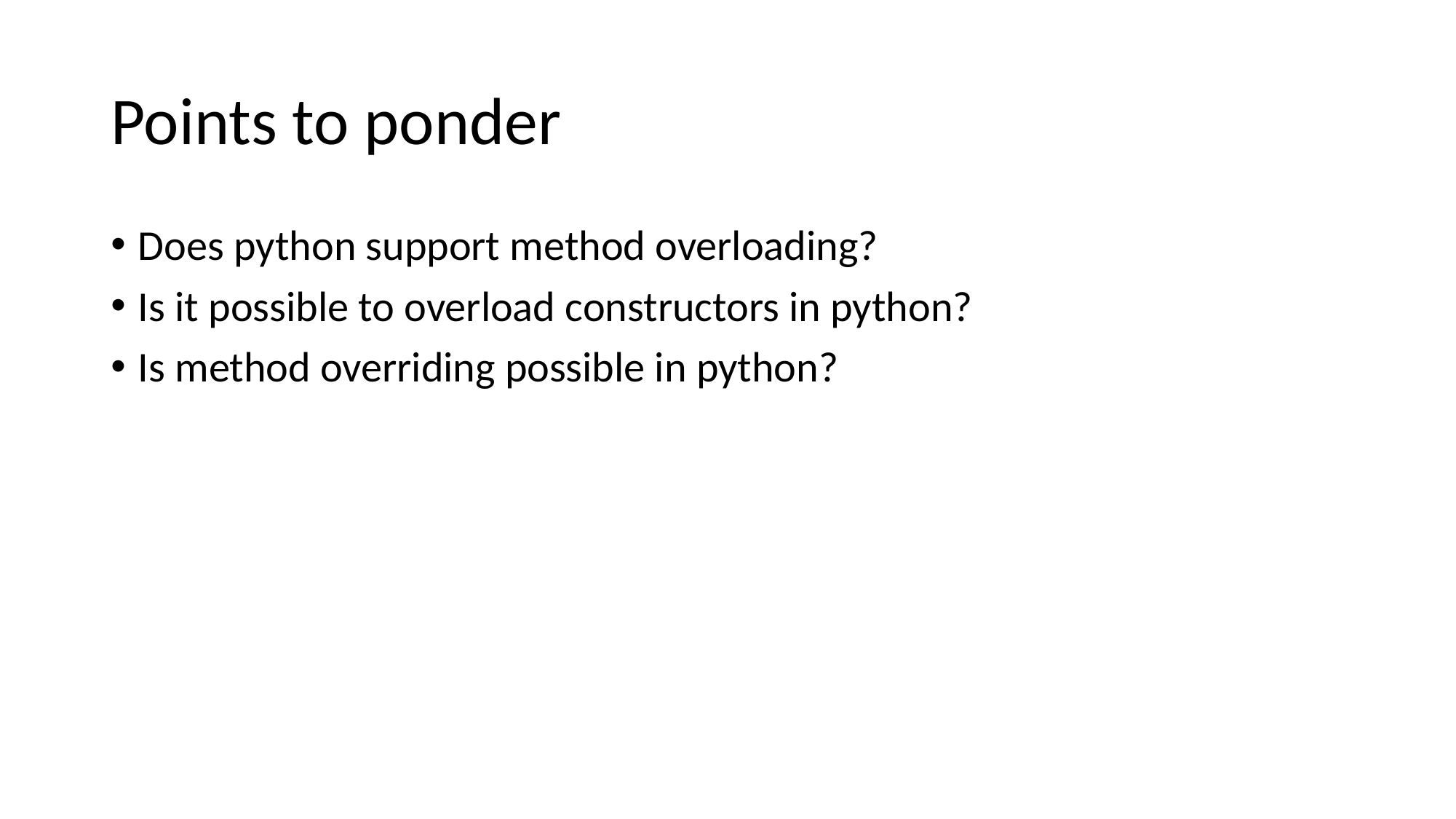

# Points to ponder
Does python support method overloading?
Is it possible to overload constructors in python?
Is method overriding possible in python?